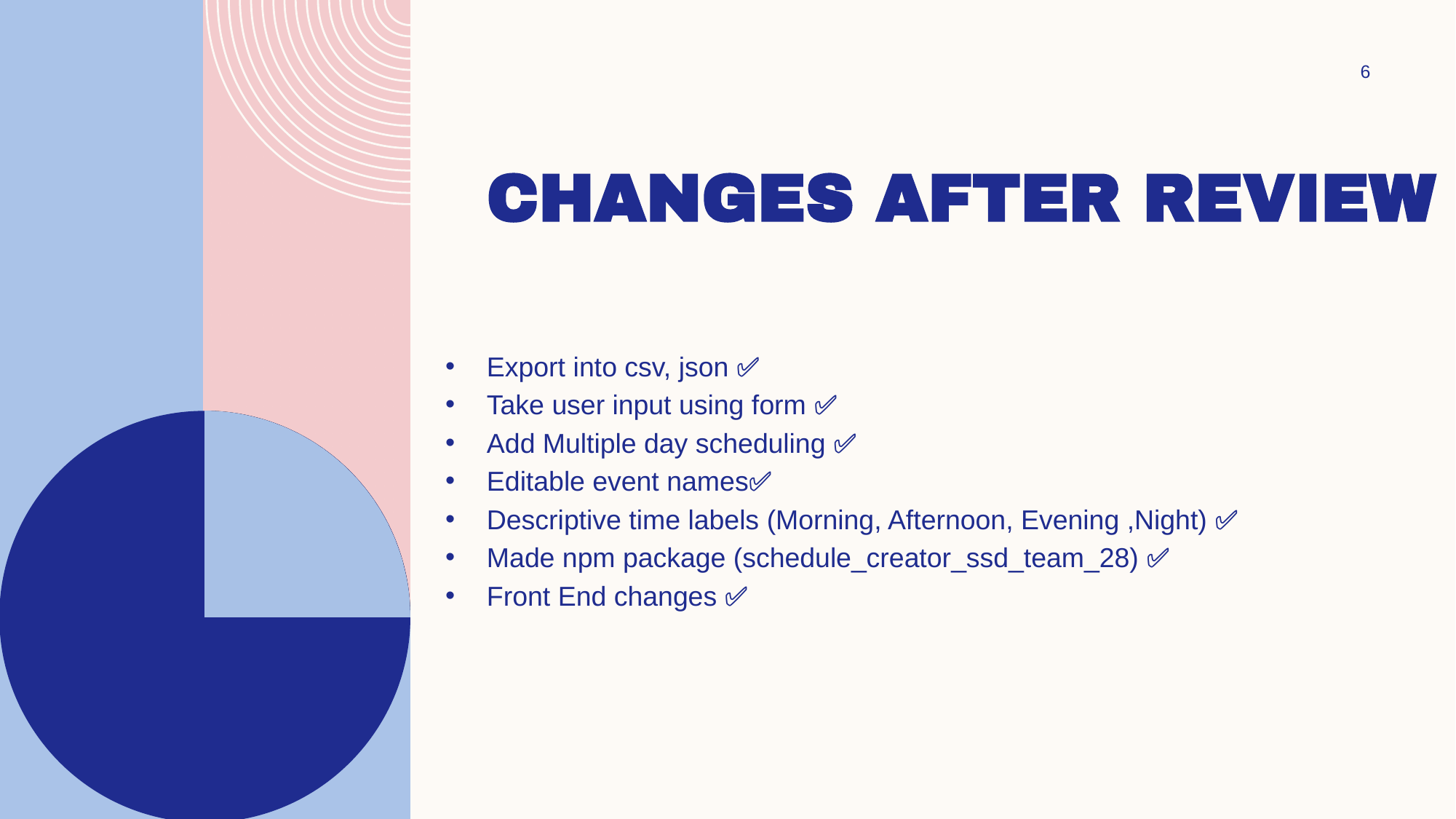

6
# Changes after review
Export into csv, json ✅
Take user input using form ✅
Add Multiple day scheduling ✅
Editable event names✅
Descriptive time labels (Morning, Afternoon, Evening ,Night) ✅
Made npm package (schedule_creator_ssd_team_28) ✅
Front End changes ✅